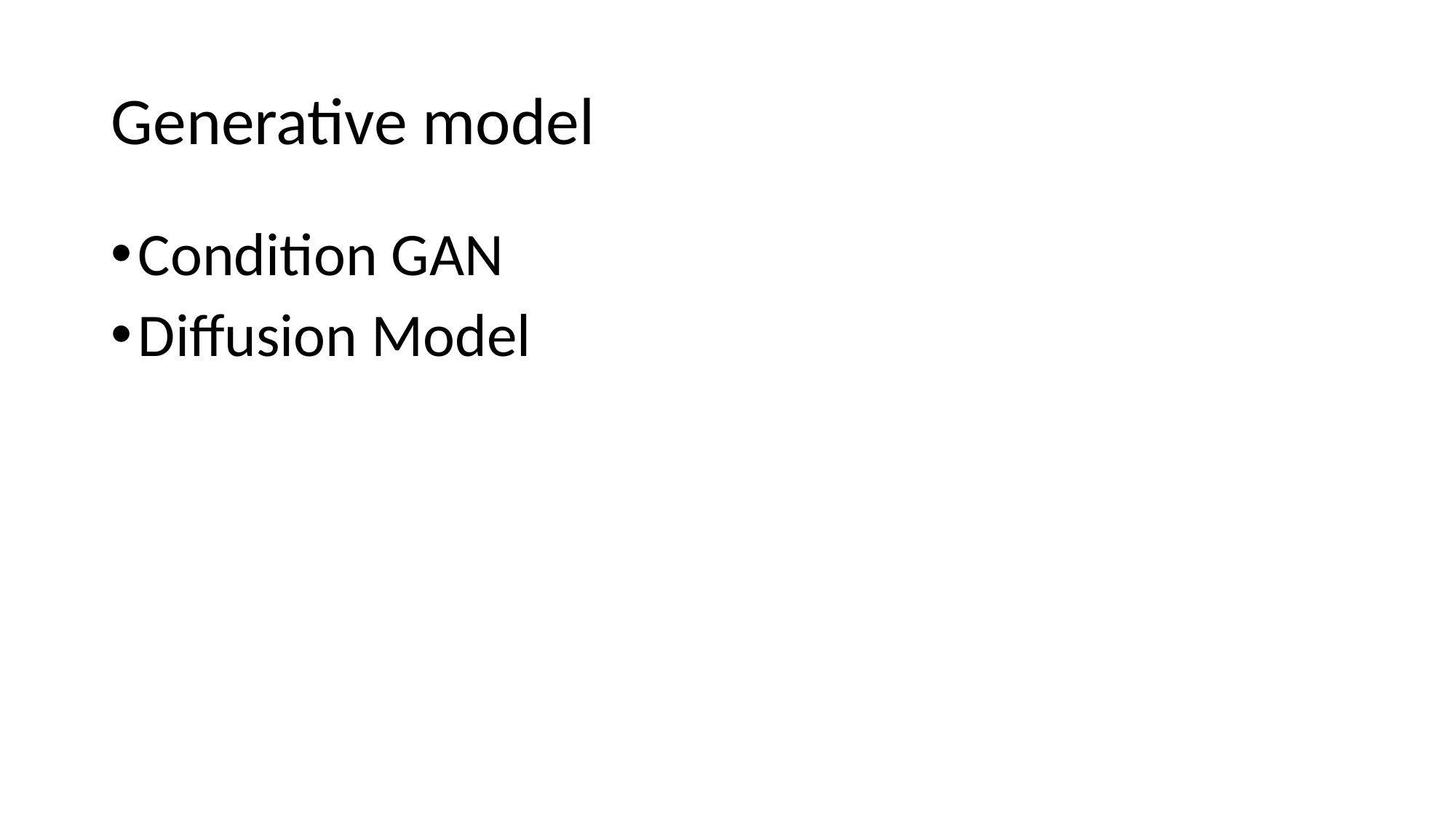

# Generative model
Condition GAN
Diffusion Model